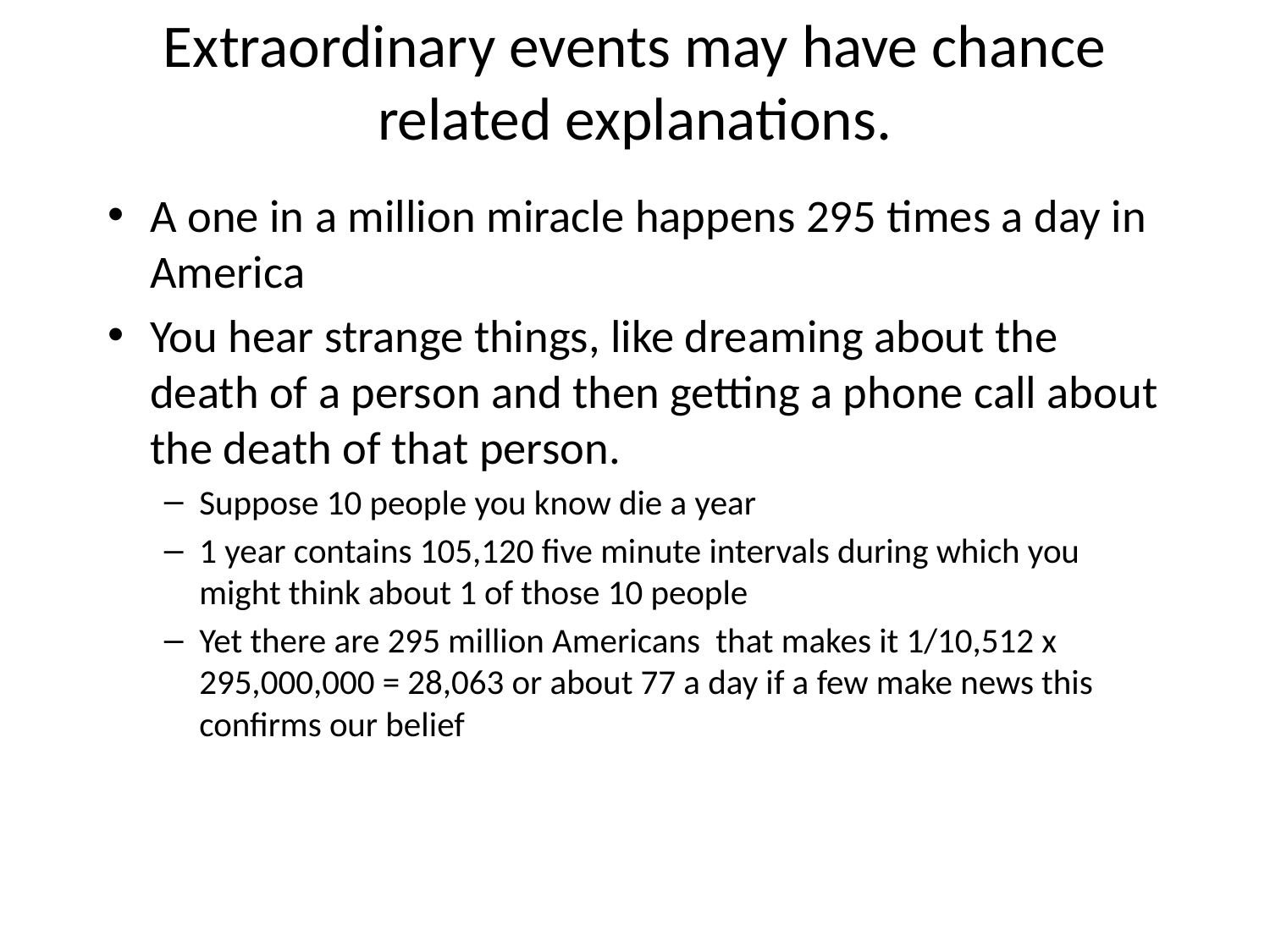

# Extraordinary events may have chance related explanations.
A one in a million miracle happens 295 times a day in America
You hear strange things, like dreaming about the death of a person and then getting a phone call about the death of that person.
Suppose 10 people you know die a year
1 year contains 105,120 five minute intervals during which you might think about 1 of those 10 people
Yet there are 295 million Americans  that makes it 1/10,512 x 295,000,000 = 28,063 or about 77 a day if a few make news this confirms our belief